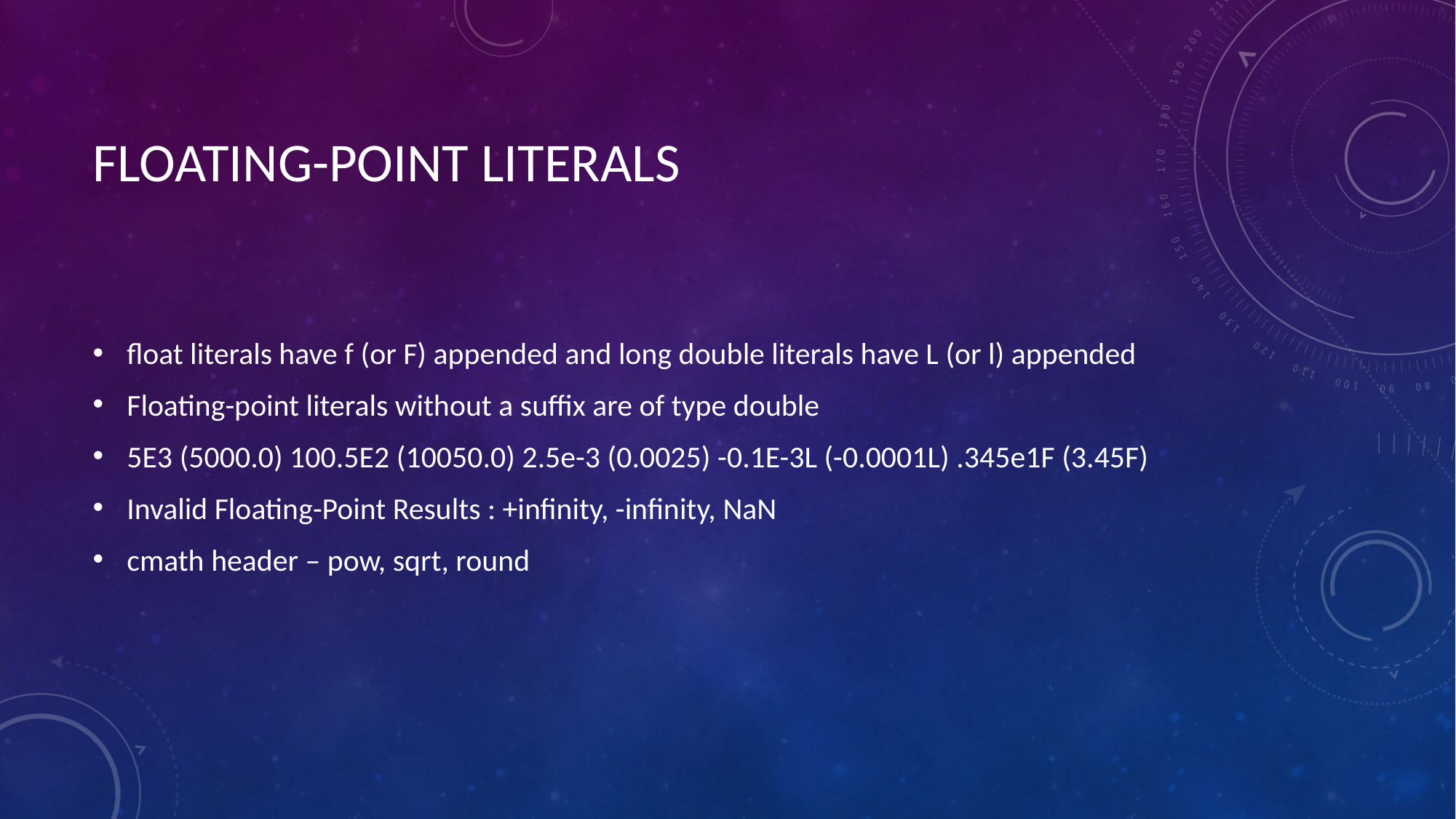

# Floating-Point Literals
float literals have f (or F) appended and long double literals have L (or l) appended
Floating-point literals without a suffix are of type double
5E3 (5000.0) 100.5E2 (10050.0) 2.5e-3 (0.0025) -0.1E-3L (-0.0001L) .345e1F (3.45F)
Invalid Floating-Point Results : +infinity, -infinity, NaN
cmath header – pow, sqrt, round